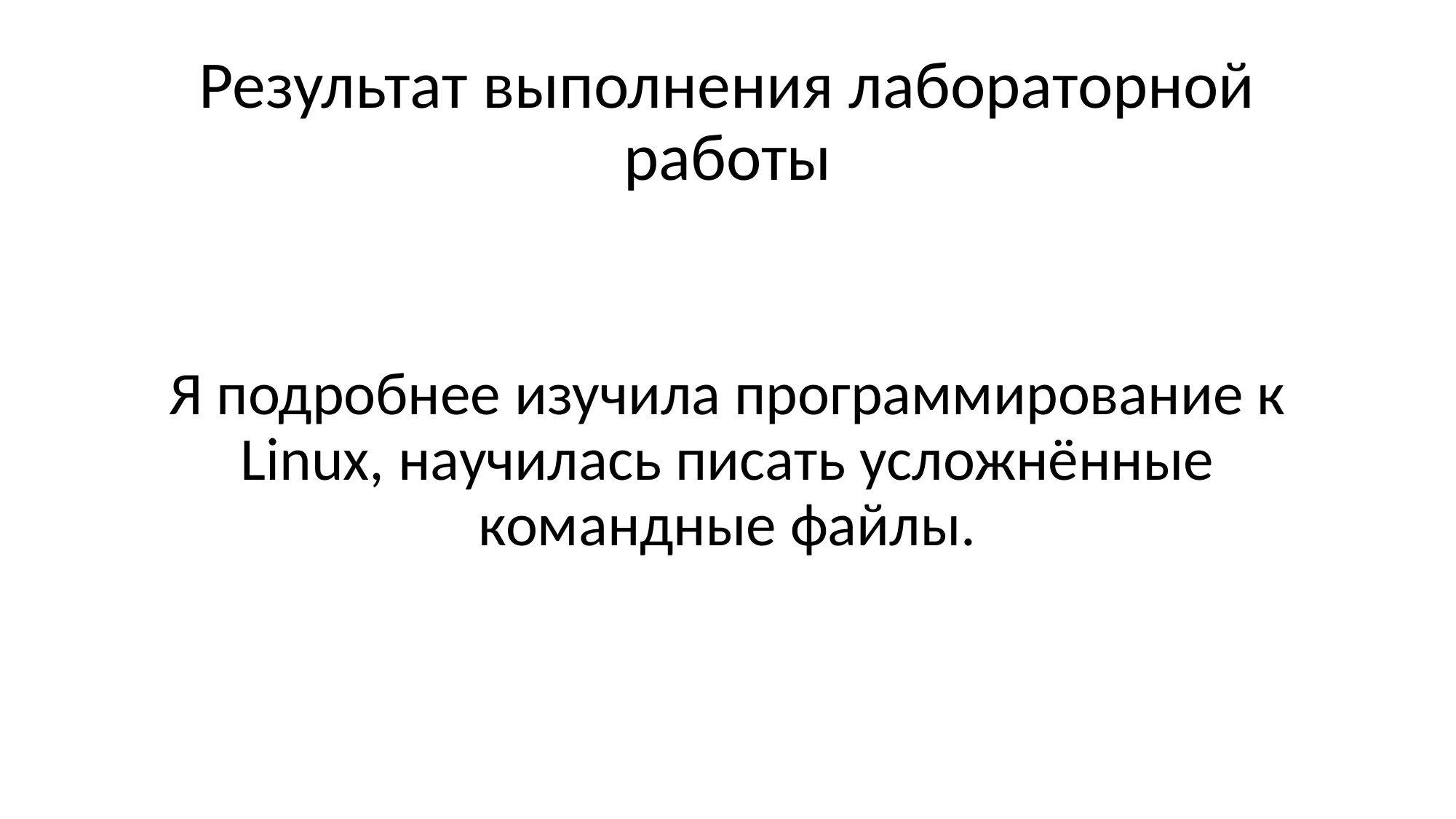

# Результат выполнения лабораторной работы
Я подробнее изучила программирование к Linux, научилась писать усложнённые командные файлы.